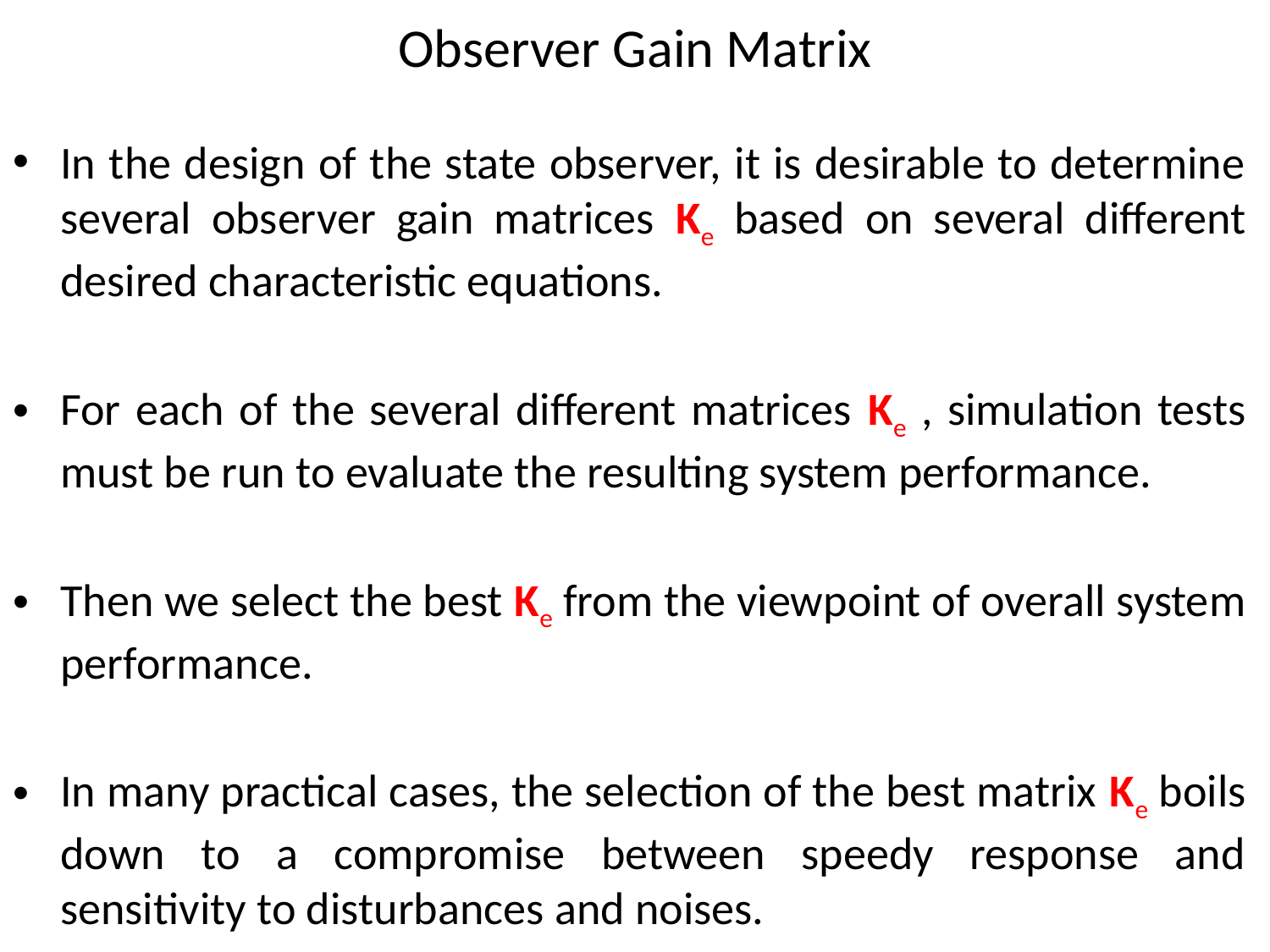

# Observer Gain Matrix
In the design of the state observer, it is desirable to determine several observer gain matrices Ke based on several different desired characteristic equations.

For each of the several different matrices Ke , simulation tests must be run to evaluate the resulting system performance.

Then we select the best Ke from the viewpoint of overall system performance.

In many practical cases, the selection of the best matrix Ke boils down to a compromise between speedy response and sensitivity to disturbances and noises.